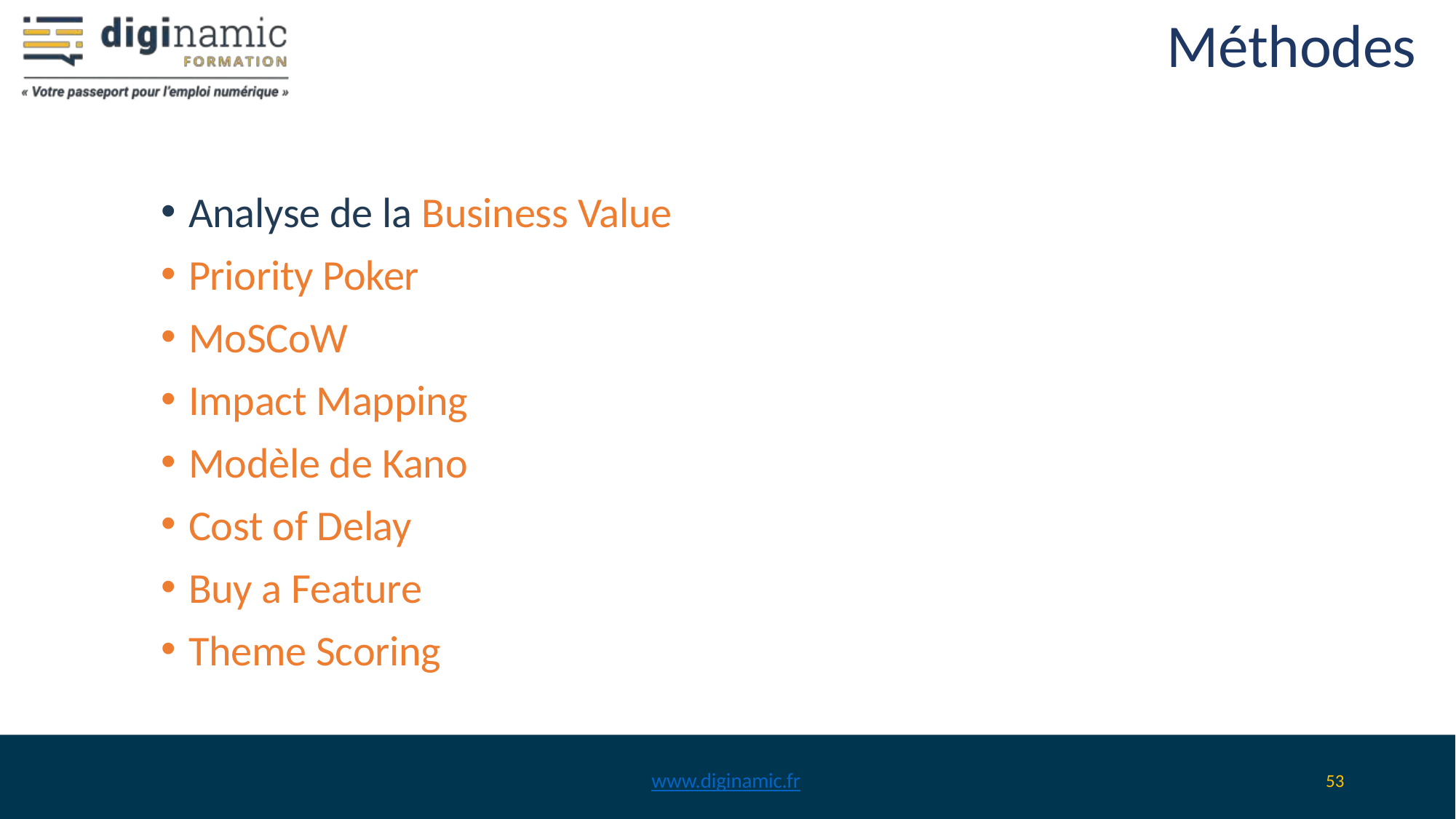

# Méthodes
Analyse de la Business Value
Priority Poker
MoSCoW
Impact Mapping
Modèle de Kano
Cost of Delay
Buy a Feature
Theme Scoring

www.diginamic.fr
53